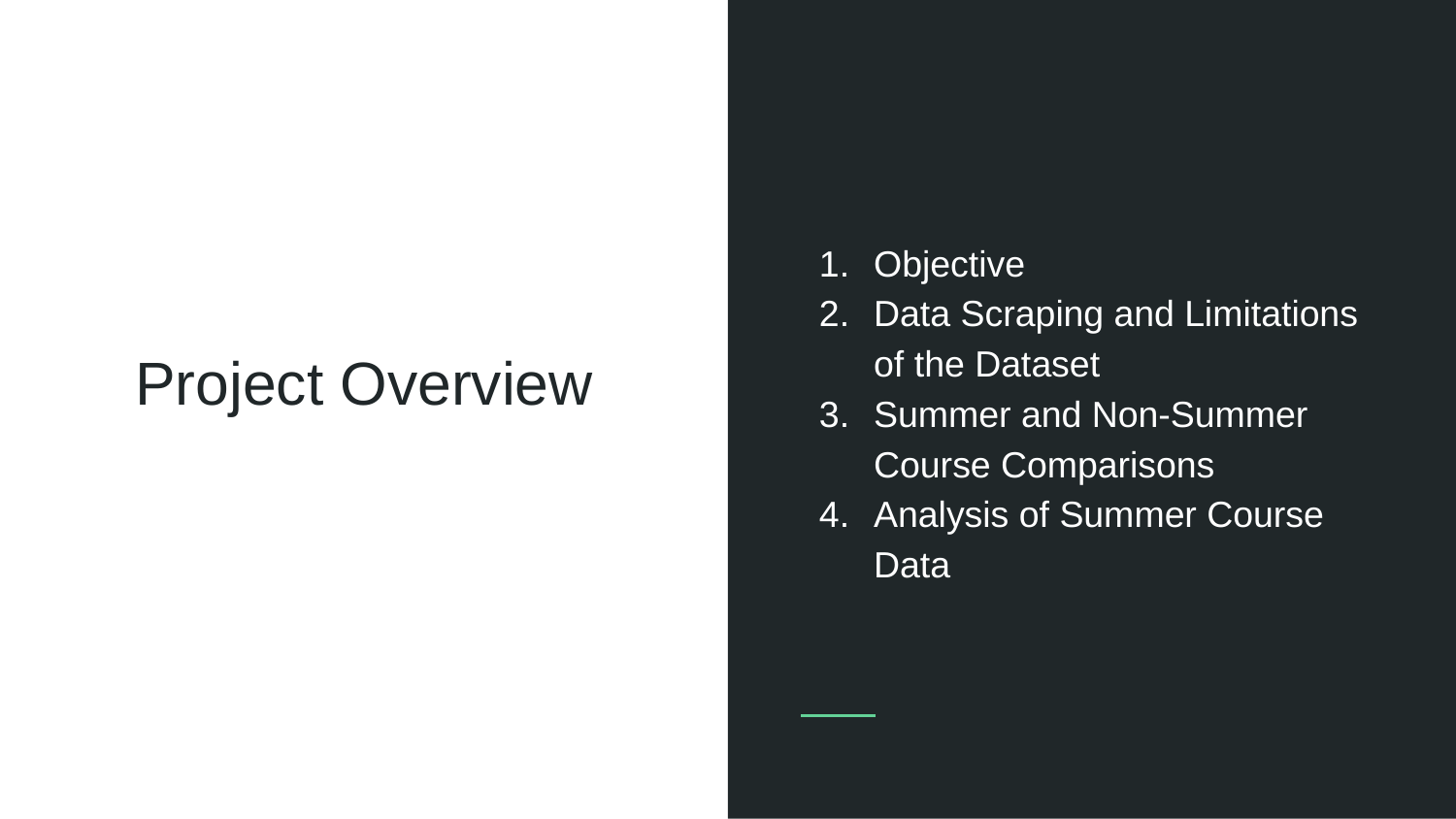

Objective
Data Scraping and Limitations of the Dataset
Summer and Non-Summer Course Comparisons
Analysis of Summer Course Data
# Project Overview